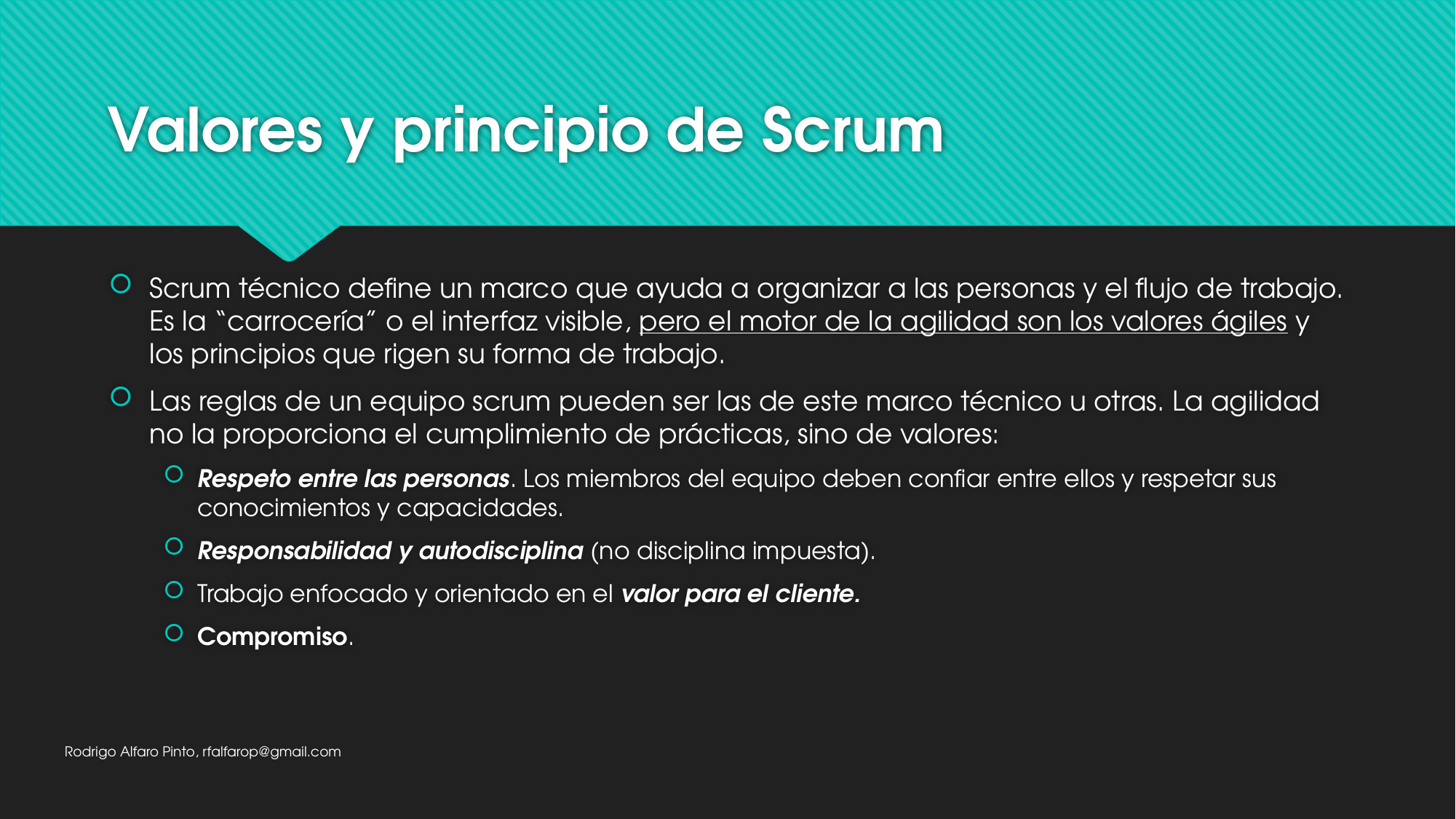

# Valores y principio de Scrum
Scrum técnico define un marco que ayuda a organizar a las personas y el flujo de trabajo. Es la “carrocería” o el interfaz visible, pero el motor de la agilidad son los valores ágiles y los principios que rigen su forma de trabajo.
Las reglas de un equipo scrum pueden ser las de este marco técnico u otras. La agilidad no la proporciona el cumplimiento de prácticas, sino de valores:
Respeto entre las personas. Los miembros del equipo deben confiar entre ellos y respetar sus conocimientos y capacidades.
Responsabilidad y autodisciplina (no disciplina impuesta).
Trabajo enfocado y orientado en el valor para el cliente.
Compromiso.

Rodrigo Alfaro Pinto, rfalfarop@gmail.com